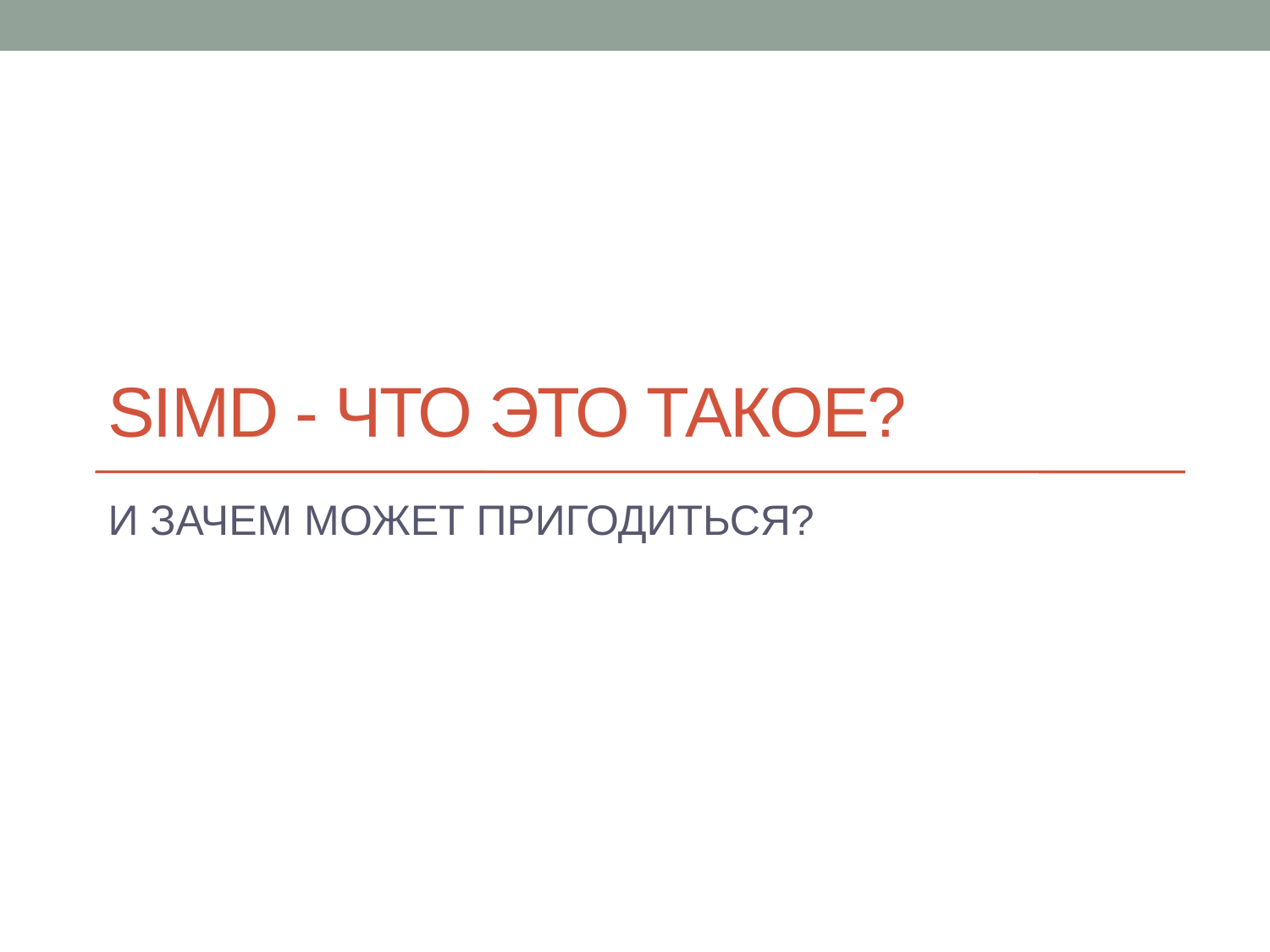

# SIMD - что это такое?
И ЗАЧЕМ МОЖЕТ ПРИГОДИТЬСЯ?